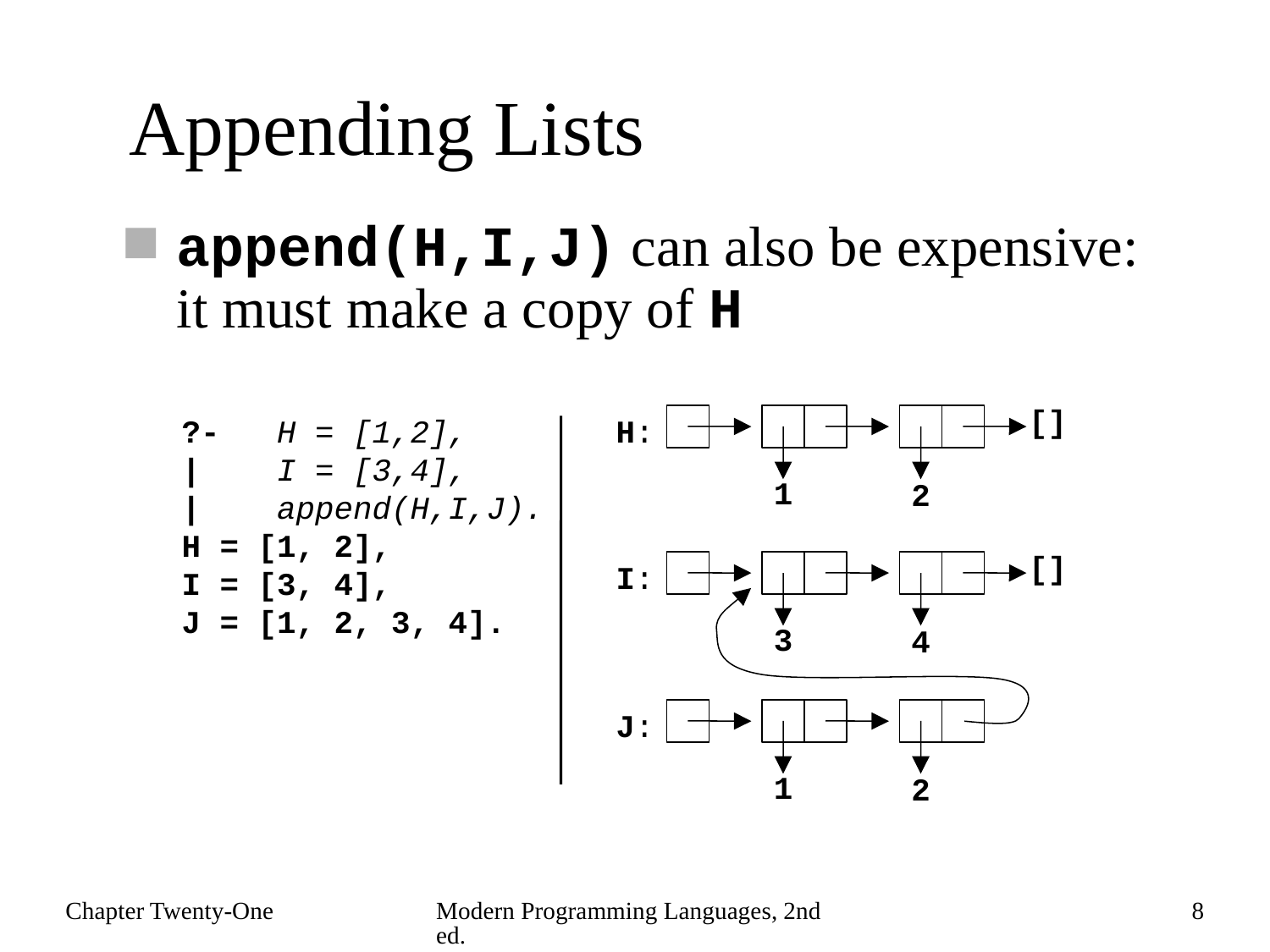

# Appending Lists
append(H,I,J) can also be expensive: it must make a copy of H

[]
?-   H = [1,2],
|    I = [3,4],
|    append(H,I,J).
H = [1, 2],
I = [3, 4],
J = [1, 2, 3, 4].
H:

1
2
[]
I:

3
4
J:

1
2
Chapter Twenty-One
Modern Programming Languages, 2nd ed.
8